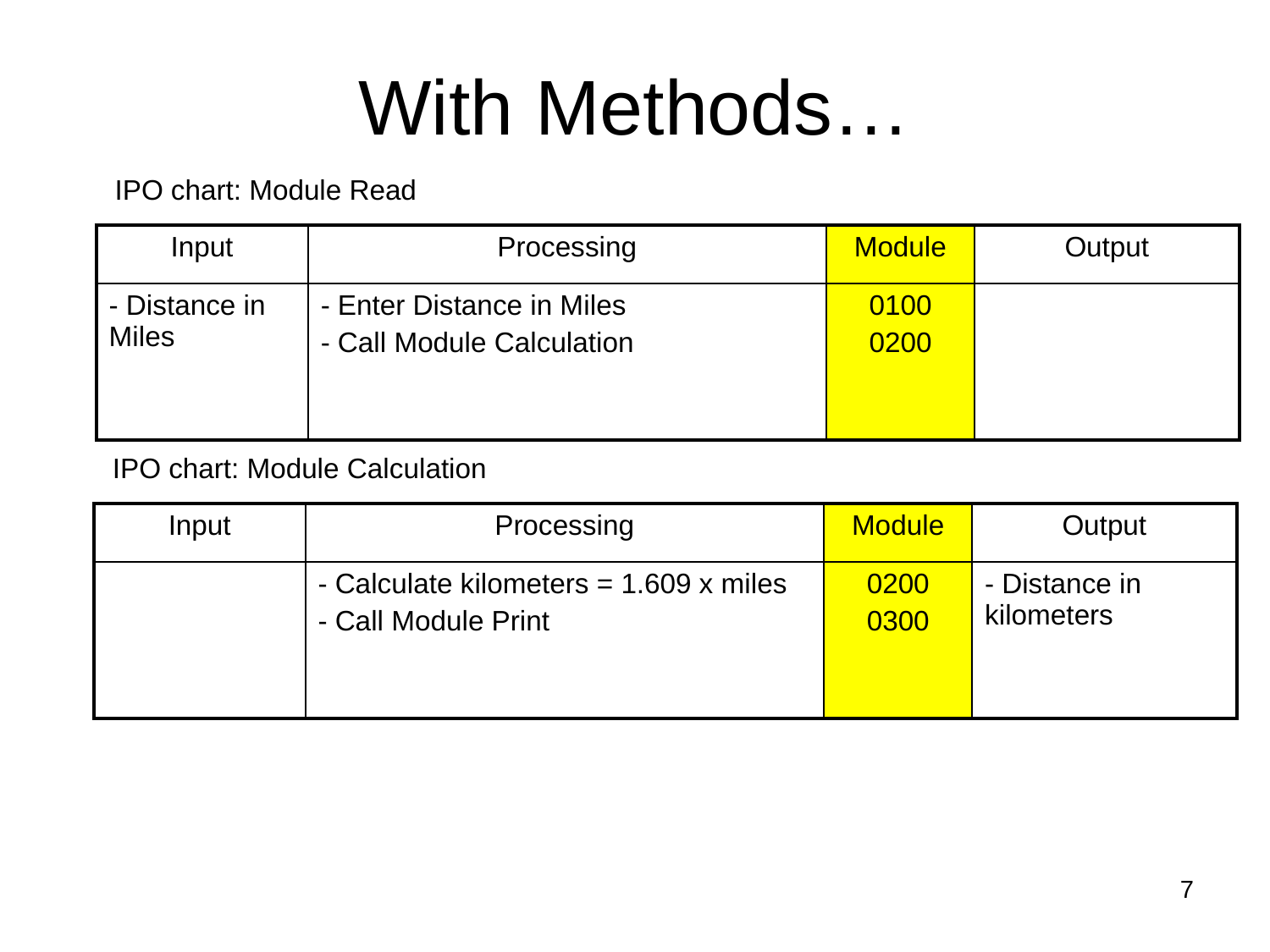

# With Methods…
IPO chart: Module Read
| Input | Processing | Module | Output |
| --- | --- | --- | --- |
| - Distance in Miles | - Enter Distance in Miles - Call Module Calculation | 0100 0200 |  |
IPO chart: Module Calculation
| Input | Processing | Module | Output |
| --- | --- | --- | --- |
|  | - Calculate kilometers = 1.609 x miles - Call Module Print | 0200 0300 | - Distance in kilometers |
7